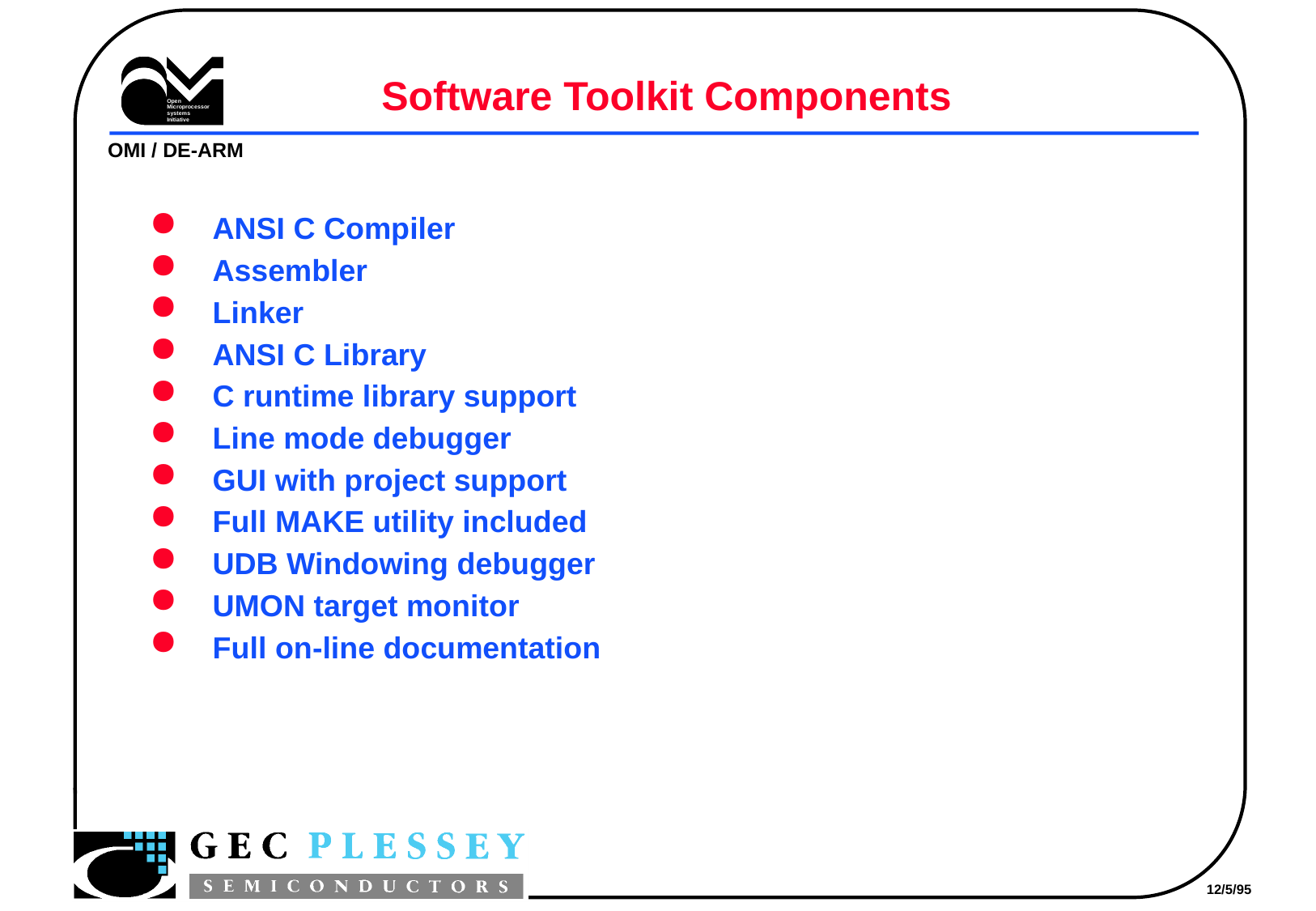

# Software Toolkit Components
ANSI C Compiler
Assembler
Linker
ANSI C Library
C runtime library support
Line mode debugger
GUI with project support
Full MAKE utility included
UDB Windowing debugger
UMON target monitor
Full on-line documentation